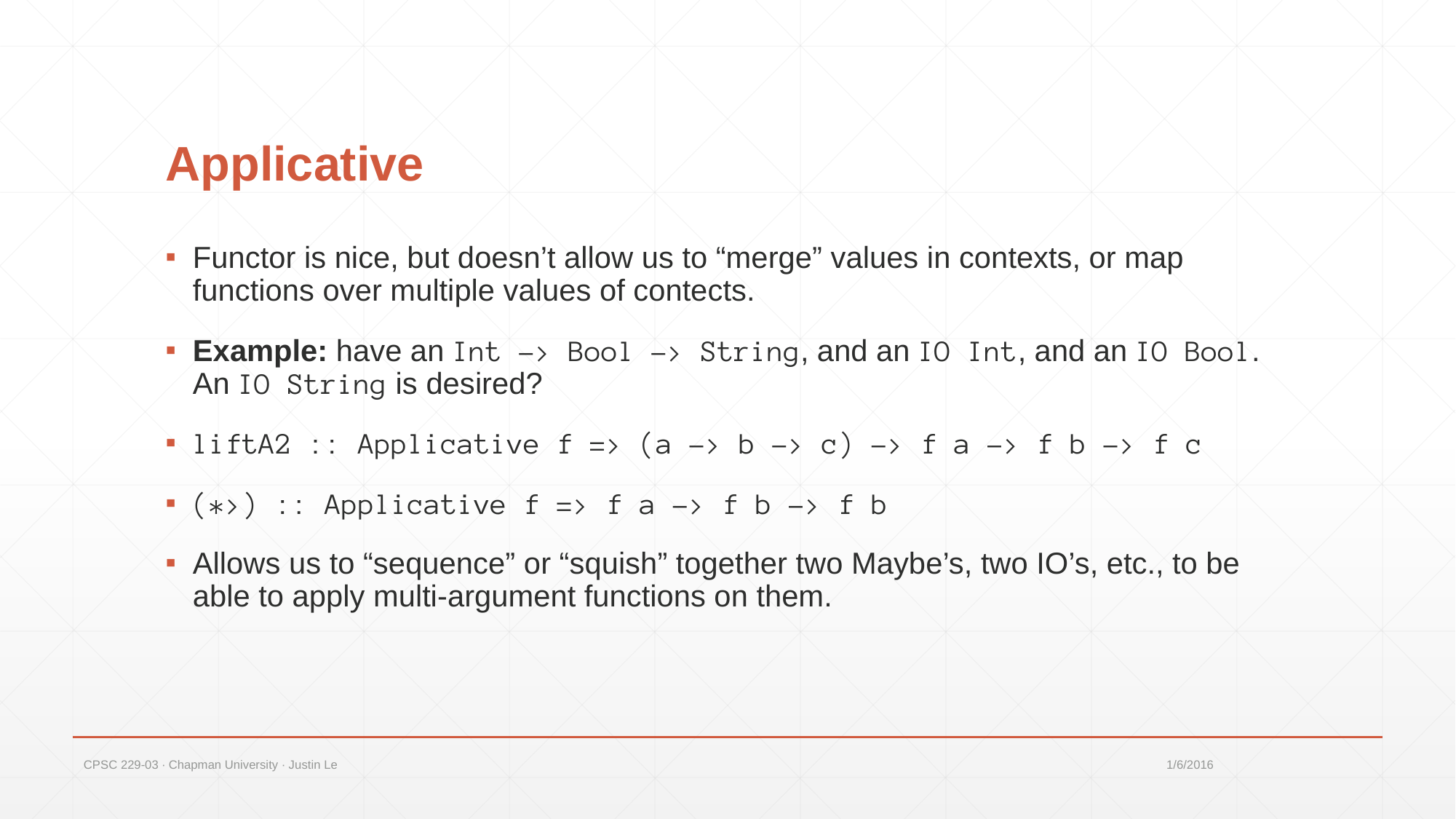

# Applicative
Functor is nice, but doesn’t allow us to “merge” values in contexts, or map functions over multiple values of contects.
Example: have an Int -> Bool -> String, and an IO Int, and an IO Bool.  An IO String is desired?
liftA2 :: Applicative f => (a -> b -> c) -> f a -> f b -> f c
(*>) :: Applicative f => f a -> f b -> f b
Allows us to “sequence” or “squish” together two Maybe’s, two IO’s, etc., to be able to apply multi-argument functions on them.
CPSC 229-03 ∙ Chapman University ∙ Justin Le
1/6/2016